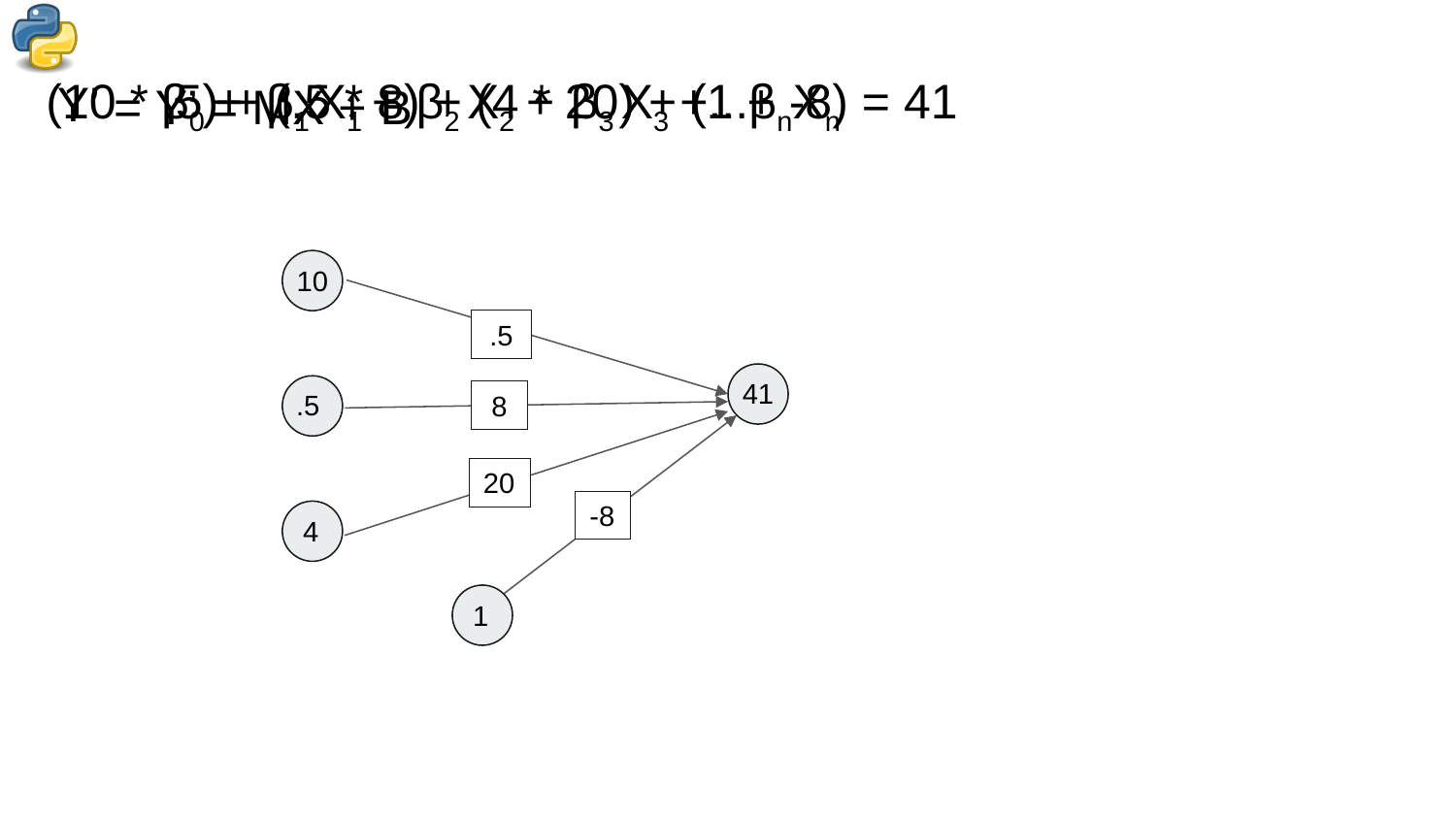

β0
+
β1
X1
+
β2
X2
+
β3
X3
+...βnXn
Y’
=
Y’ = MX + B
(10 * .5) + (.5 * 8) + (4 * 20) + (1 + -8) = 41

10
.5

41

.5
8
20
-8

4

1